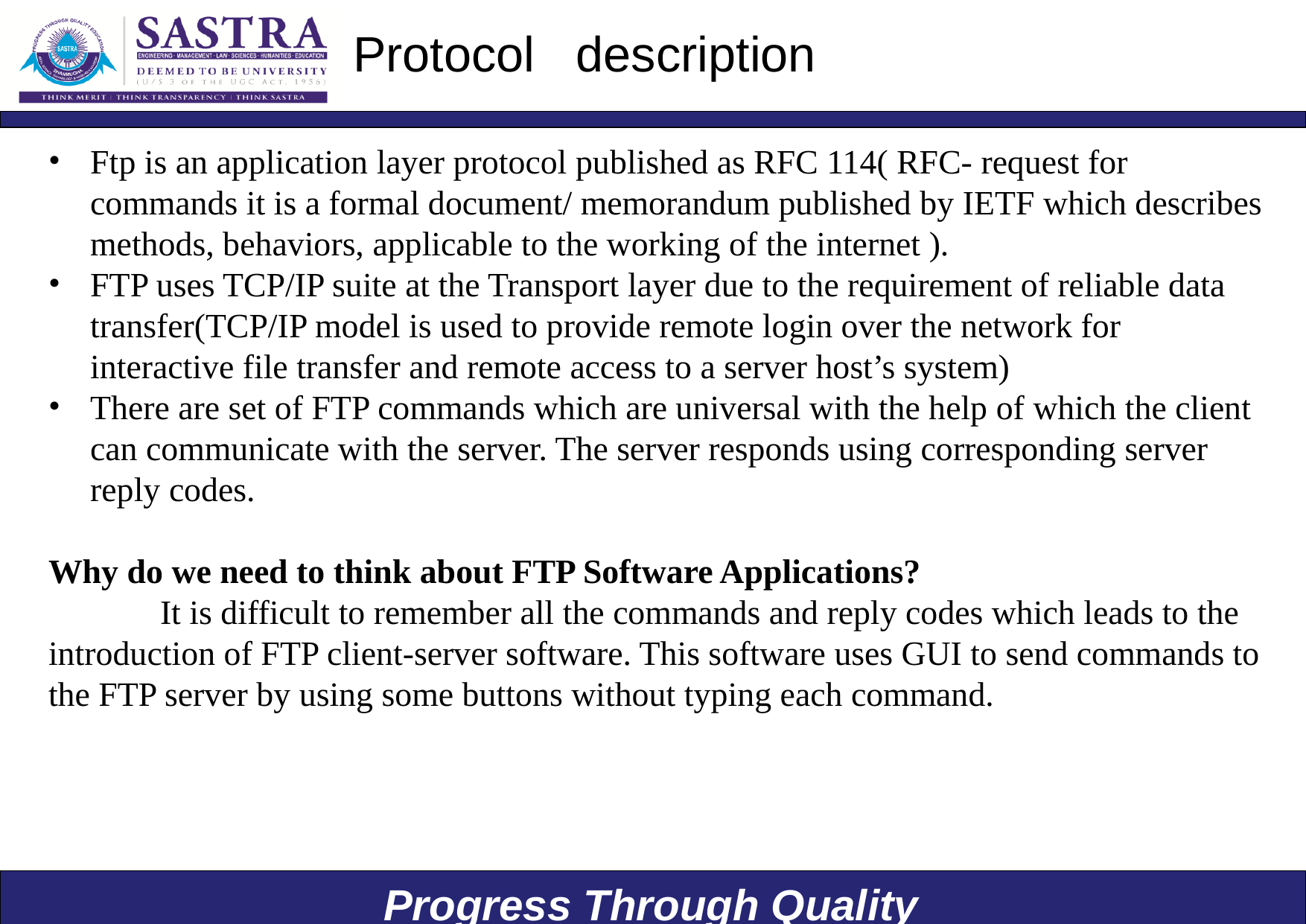

# Protocol   description
Ftp is an application layer protocol published as RFC 114( RFC- request for commands it is a formal document/ memorandum published by IETF which describes methods, behaviors, applicable to the working of the internet ).
FTP uses TCP/IP suite at the Transport layer due to the requirement of reliable data transfer(TCP/IP model is used to provide remote login over the network for interactive file transfer and remote access to a server host’s system)
There are set of FTP commands which are universal with the help of which the client can communicate with the server. The server responds using corresponding server reply codes.

Why do we need to think about FTP Software Applications?
 	It is difficult to remember all the commands and reply codes which leads to the introduction of FTP client-server software. This software uses GUI to send commands to the FTP server by using some buttons without typing each command.